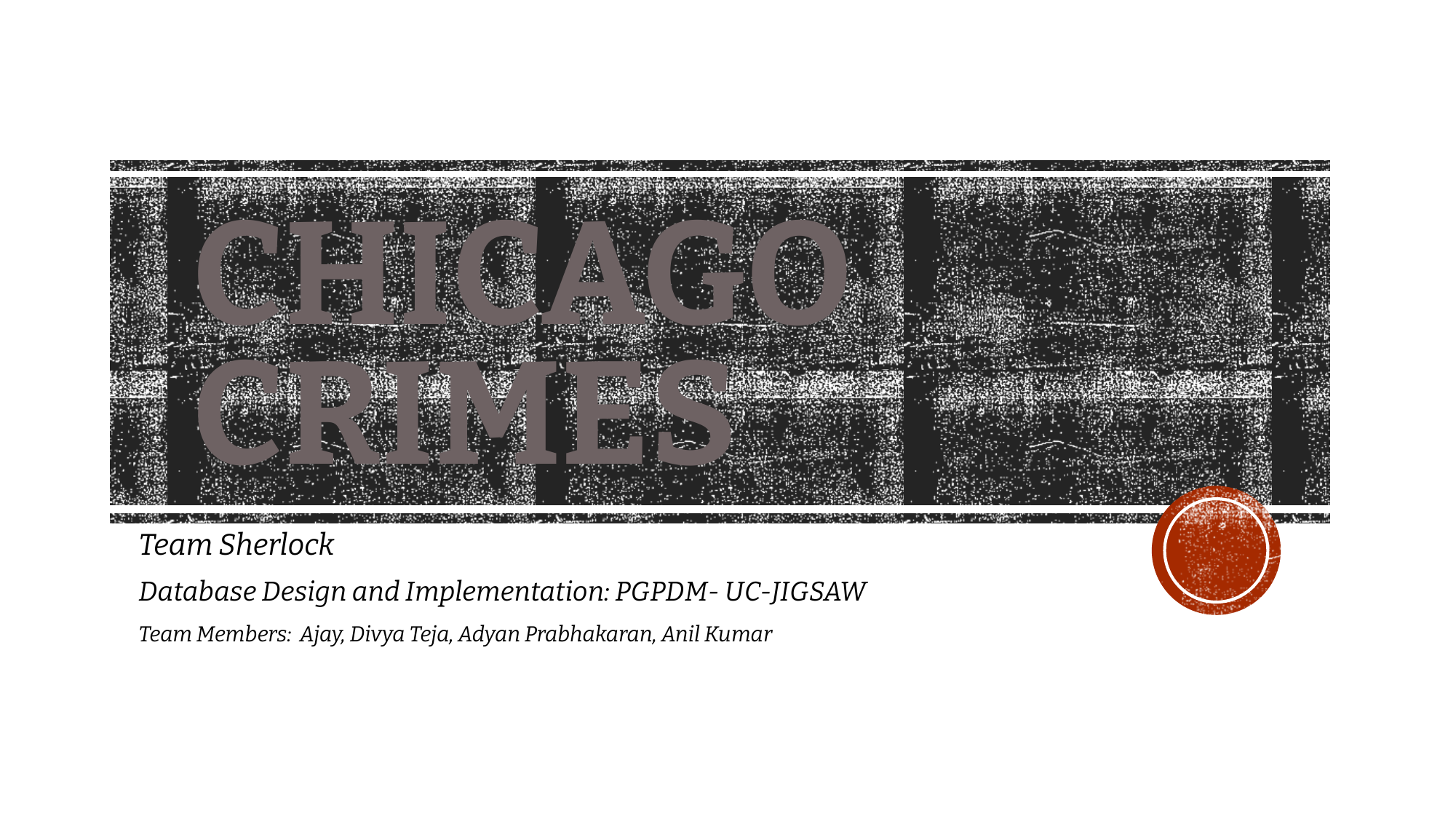

# Chicago CRIMES
Team Sherlock
Database Design and Implementation: PGPDM- UC-JIGSAW
Team Members:  Ajay, Divya Teja, Adyan Prabhakaran, Anil Kumar